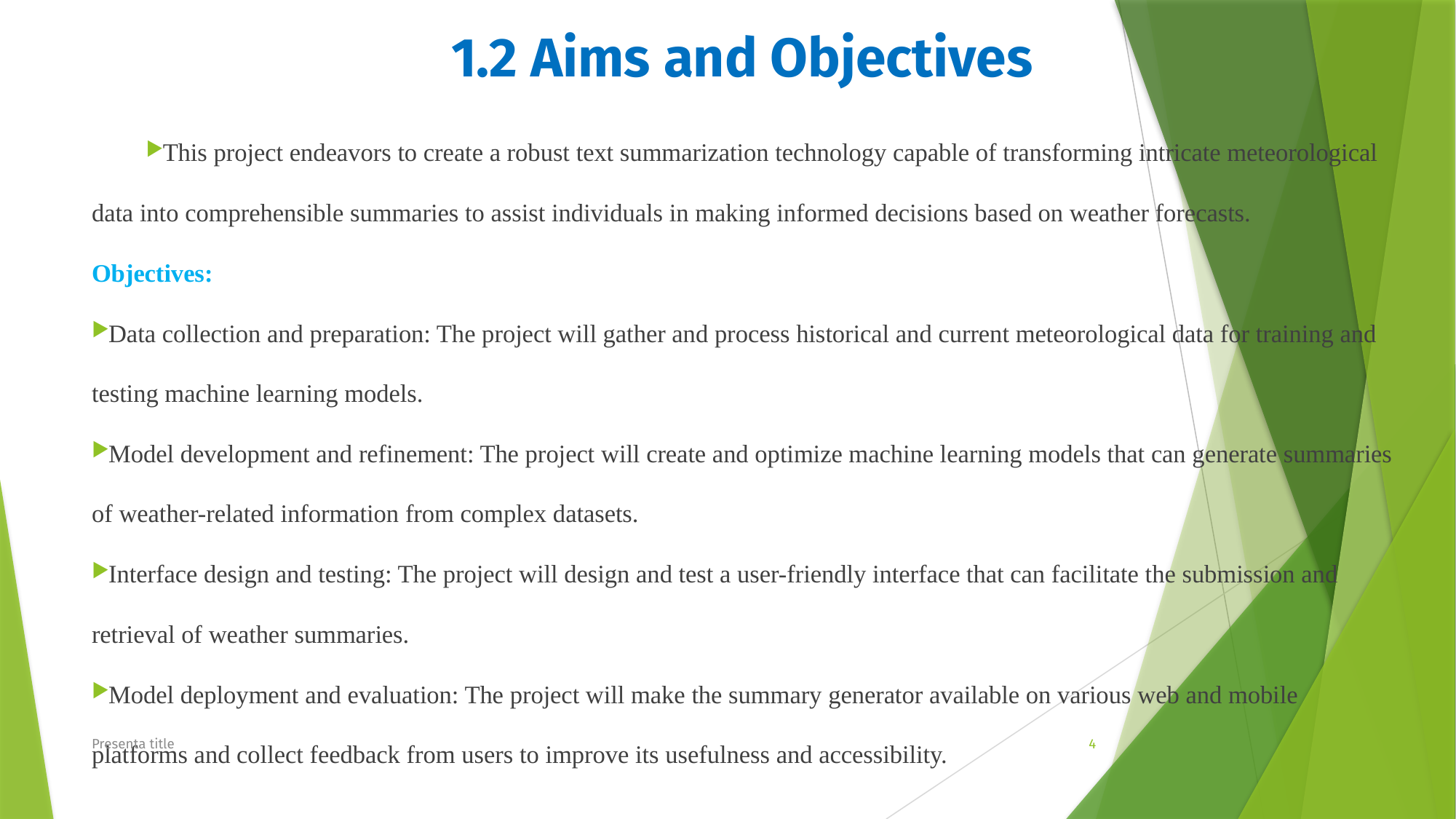

# 1.2 Aims and Objectives
This project endeavors to create a robust text summarization technology capable of transforming intricate meteorological data into comprehensible summaries to assist individuals in making informed decisions based on weather forecasts.
Objectives:
Data collection and preparation: The project will gather and process historical and current meteorological data for training and testing machine learning models.
Model development and refinement: The project will create and optimize machine learning models that can generate summaries of weather-related information from complex datasets.
Interface design and testing: The project will design and test a user-friendly interface that can facilitate the submission and retrieval of weather summaries.
Model deployment and evaluation: The project will make the summary generator available on various web and mobile platforms and collect feedback from users to improve its usefulness and accessibility.
Presenta title
4